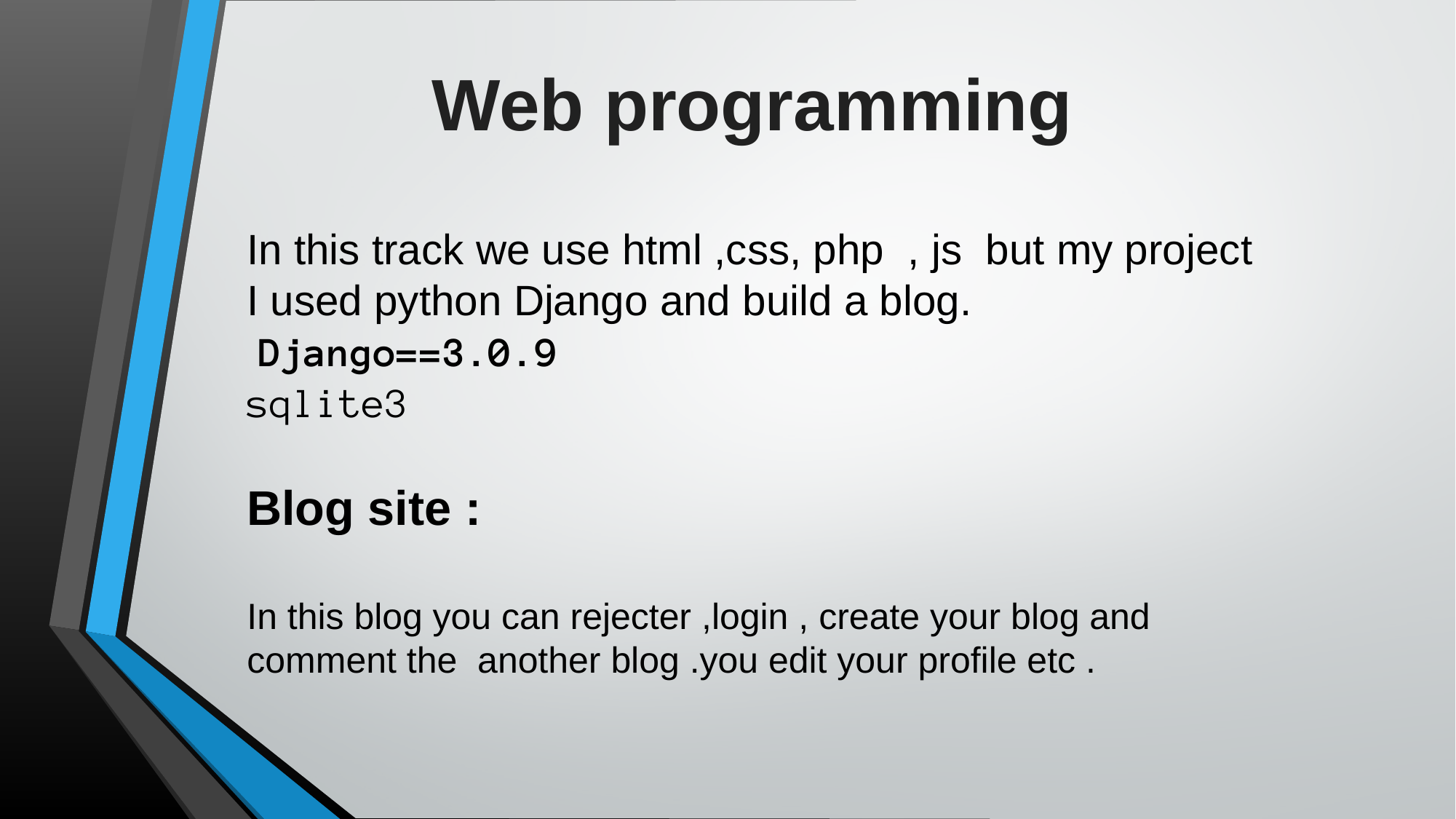

# Web programming
In this track we use html ,css, php  , js  but my project I used python Django and build a blog.
 Django==3.0.9
sqlite3

Blog site :

In this blog you can rejecter ,login , create your blog and comment the  another blog .you edit your profile etc .